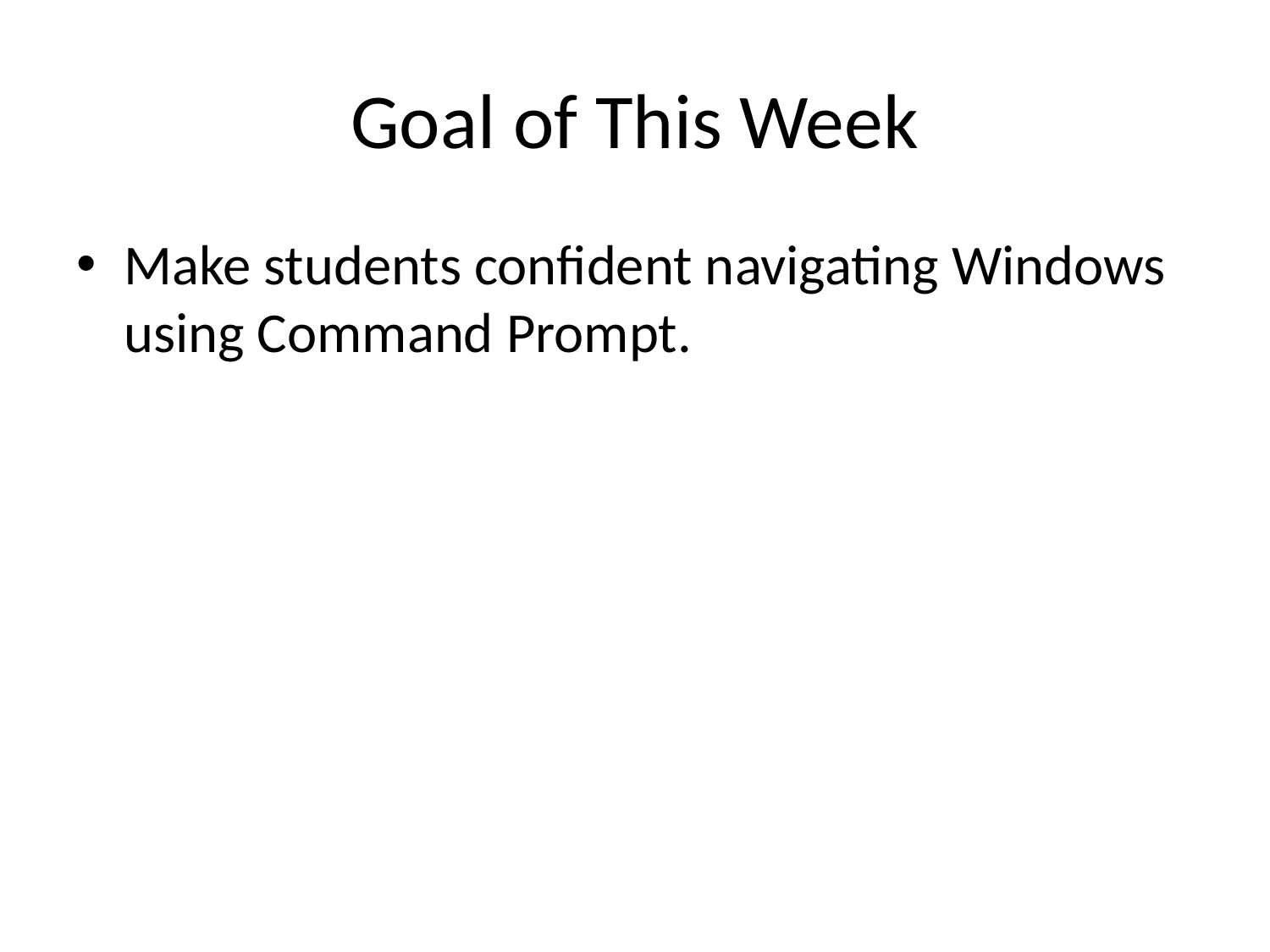

# Goal of This Week
Make students confident navigating Windows using Command Prompt.